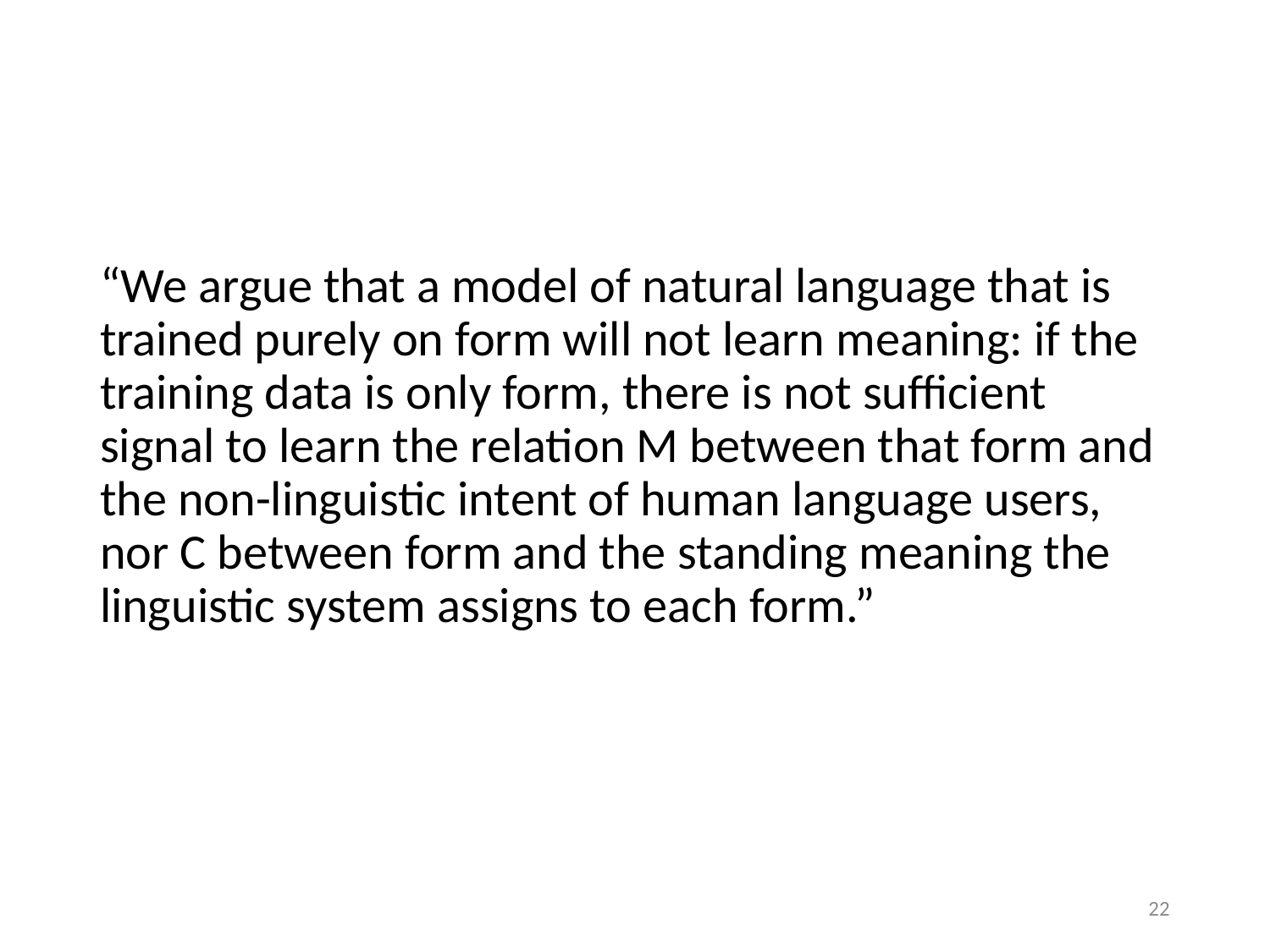

#
“We argue that a model of natural language that is trained purely on form will not learn meaning: if the training data is only form, there is not sufficient signal to learn the relation M between that form and the non-linguistic intent of human language users, nor C between form and the standing meaning the linguistic system assigns to each form.”
22